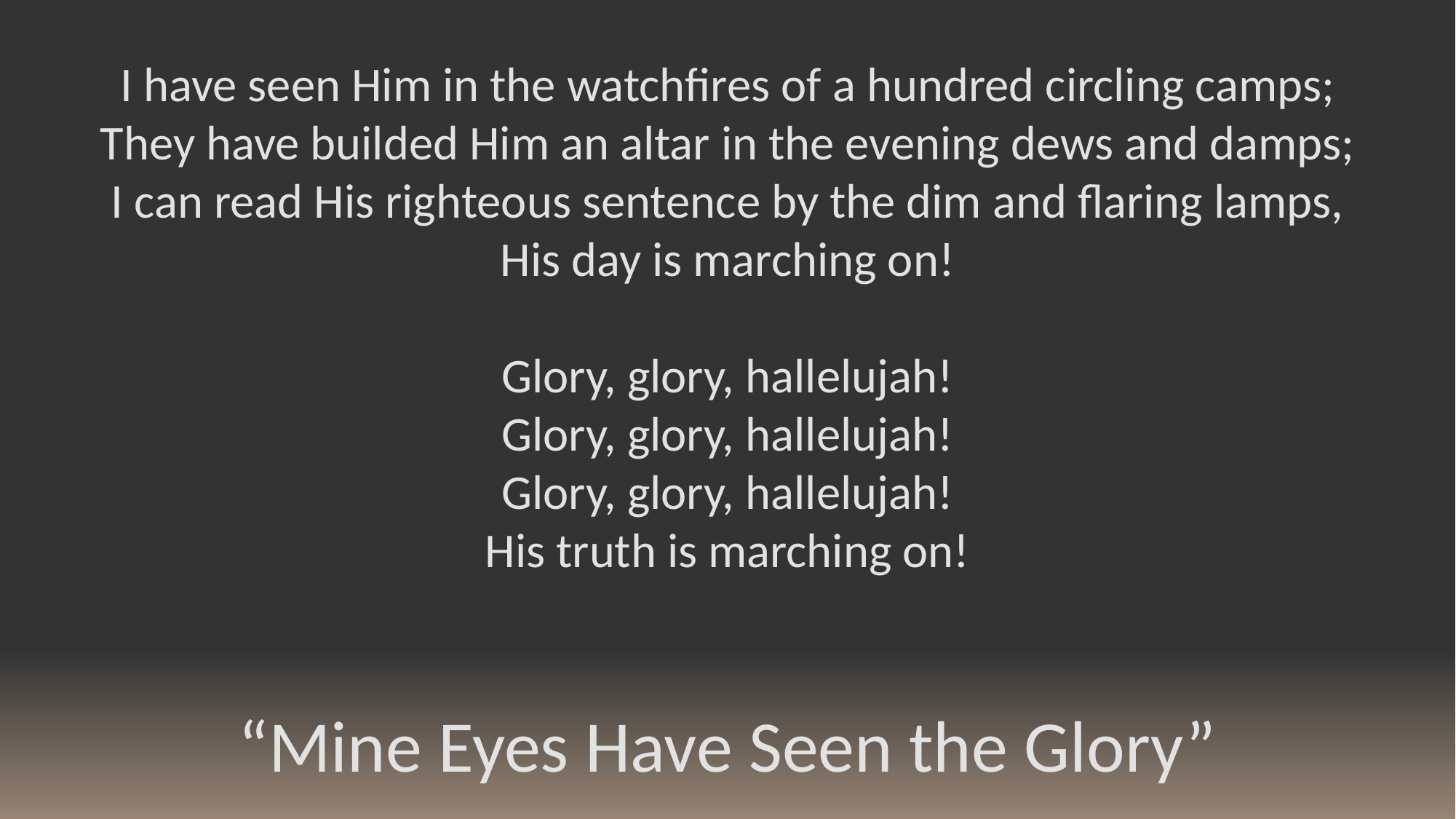

I have seen Him in the watchfires of a hundred circling camps;
They have builded Him an altar in the evening dews and damps;
I can read His righteous sentence by the dim and flaring lamps,
His day is marching on!

Glory, glory, hallelujah!
Glory, glory, hallelujah!
Glory, glory, hallelujah!
His truth is marching on!

“Mine Eyes Have Seen the Glory”